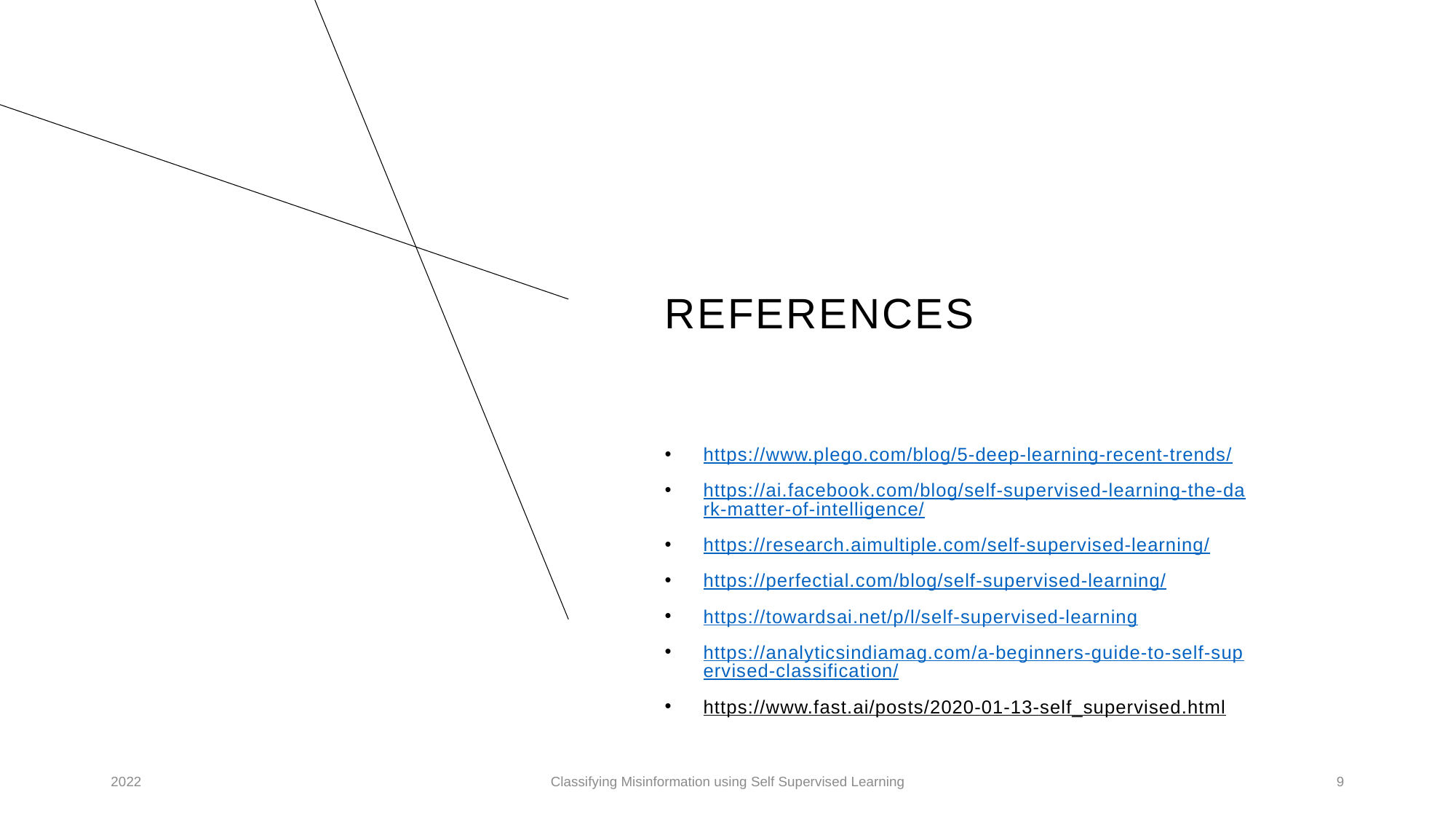

# References
https://www.plego.com/blog/5-deep-learning-recent-trends/
https://ai.facebook.com/blog/self-supervised-learning-the-dark-matter-of-intelligence/
https://research.aimultiple.com/self-supervised-learning/
https://perfectial.com/blog/self-supervised-learning/
https://towardsai.net/p/l/self-supervised-learning
https://analyticsindiamag.com/a-beginners-guide-to-self-supervised-classification/
https://www.fast.ai/posts/2020-01-13-self_supervised.html

2022
Classifying Misinformation using Self Supervised Learning
9